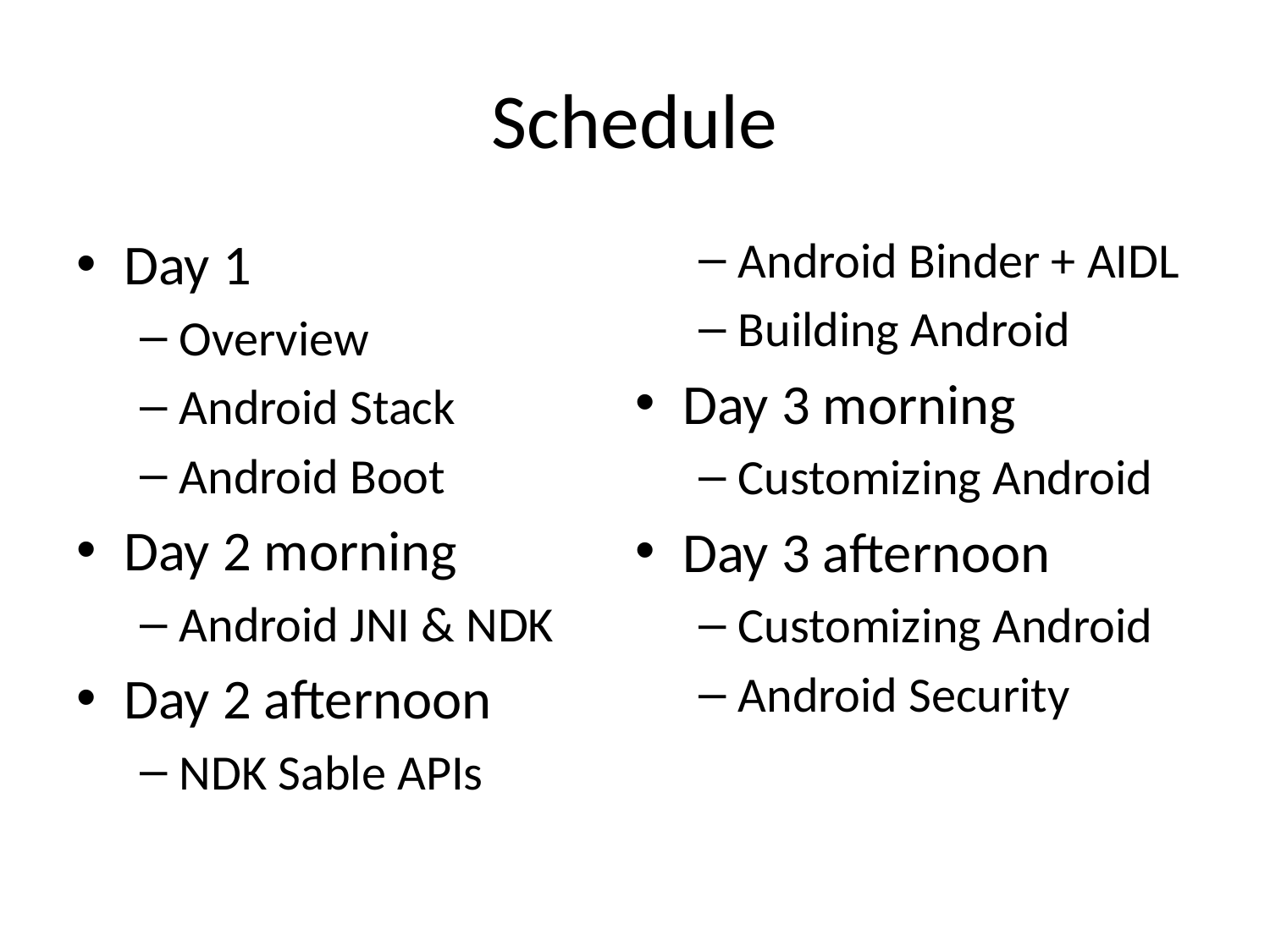

# Schedule
Day 1
Overview
Android Stack
Android Boot
Day 2 morning
Android JNI & NDK
Day 2 afternoon
NDK Sable APIs
Android Binder + AIDL
Building Android
Day 3 morning
Customizing Android
Day 3 afternoon
Customizing Android
Android Security